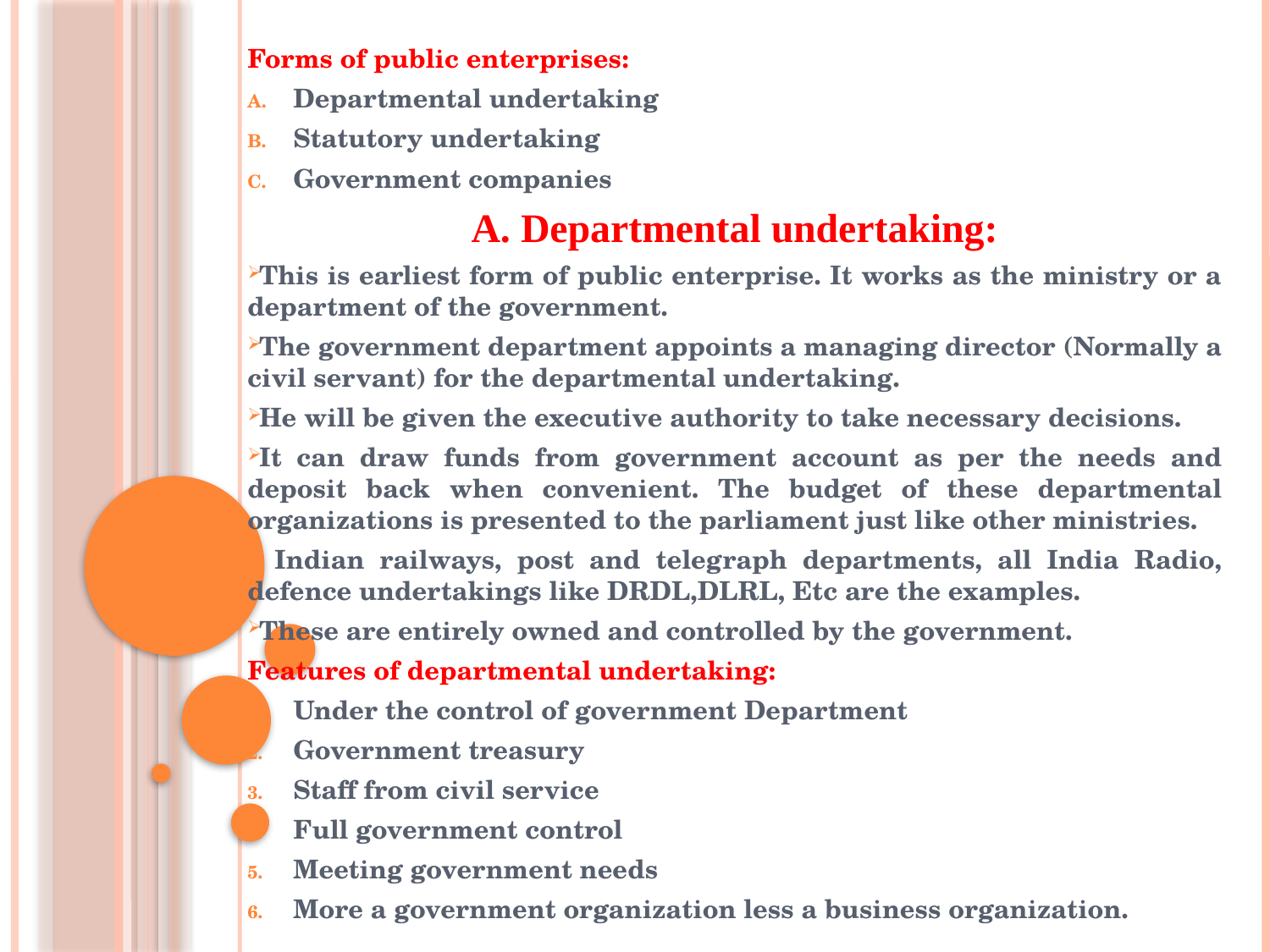

Forms of public enterprises:
Departmental undertaking
Statutory undertaking
Government companies
A. Departmental undertaking:
This is earliest form of public enterprise. It works as the ministry or a department of the government.
The government department appoints a managing director (Normally a civil servant) for the departmental undertaking.
He will be given the executive authority to take necessary decisions.
It can draw funds from government account as per the needs and deposit back when convenient. The budget of these departmental organizations is presented to the parliament just like other ministries.
 Indian railways, post and telegraph departments, all India Radio, defence undertakings like DRDL,DLRL, Etc are the examples.
These are entirely owned and controlled by the government.
Features of departmental undertaking:
Under the control of government Department
Government treasury
Staff from civil service
Full government control
Meeting government needs
More a government organization less a business organization.